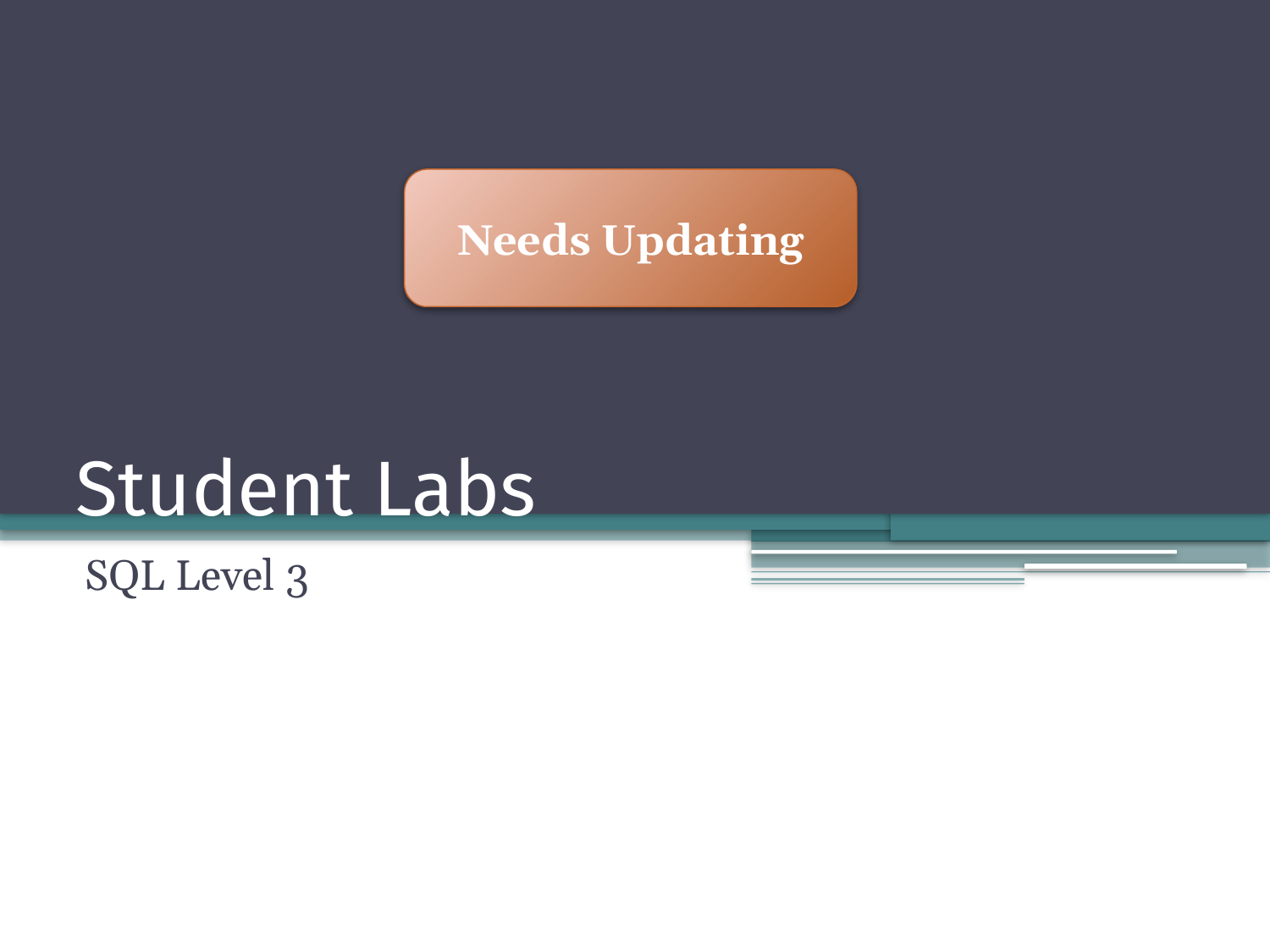

Needs Updating
# Student Labs
SQL Level 3